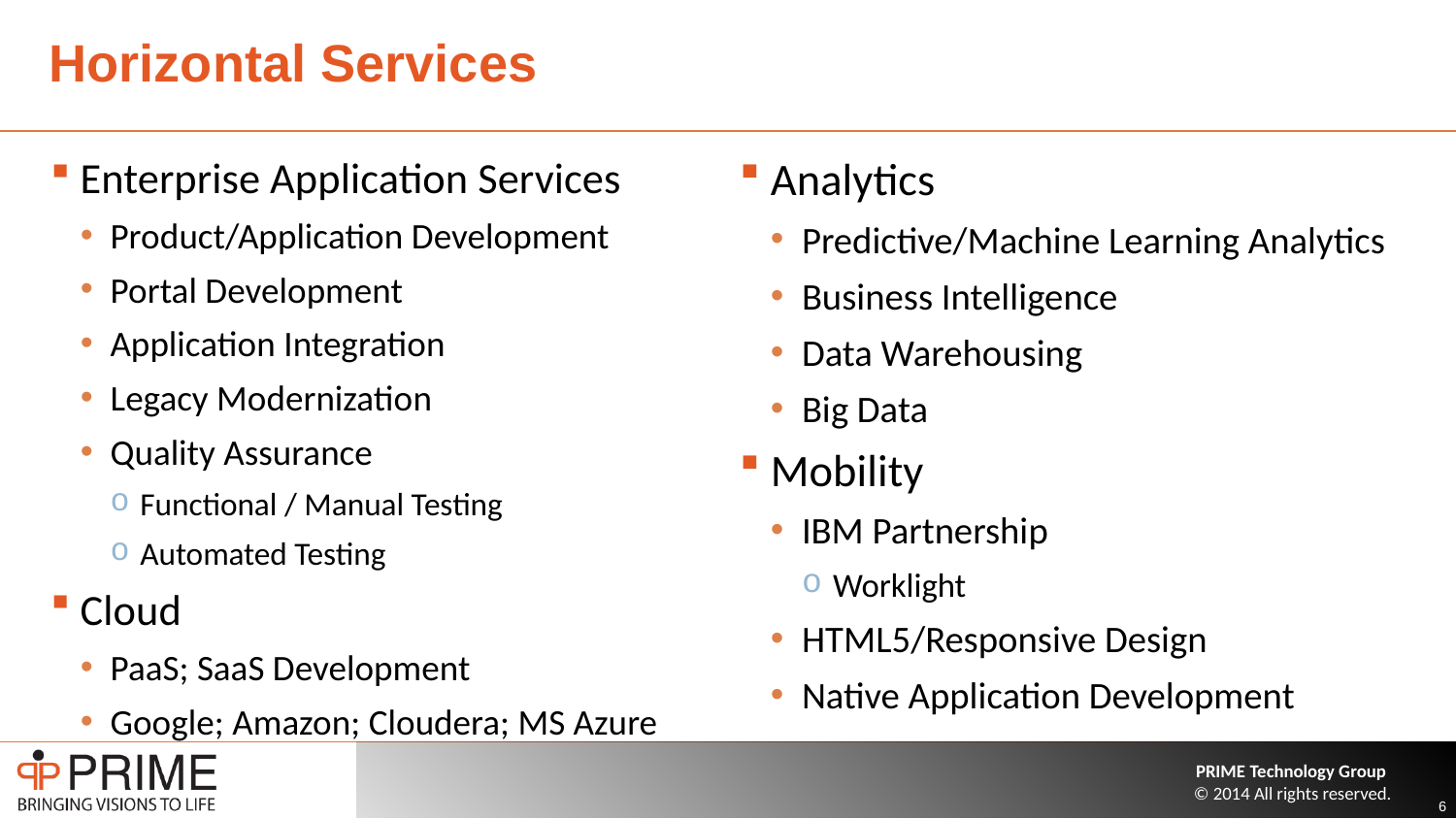

# Horizontal Services
Enterprise Application Services
Product/Application Development
Portal Development
Application Integration
Legacy Modernization
Quality Assurance
Functional / Manual Testing
Automated Testing
Cloud
PaaS; SaaS Development
Google; Amazon; Cloudera; MS Azure
Analytics
Predictive/Machine Learning Analytics
Business Intelligence
Data Warehousing
Big Data
Mobility
IBM Partnership
Worklight
HTML5/Responsive Design
Native Application Development